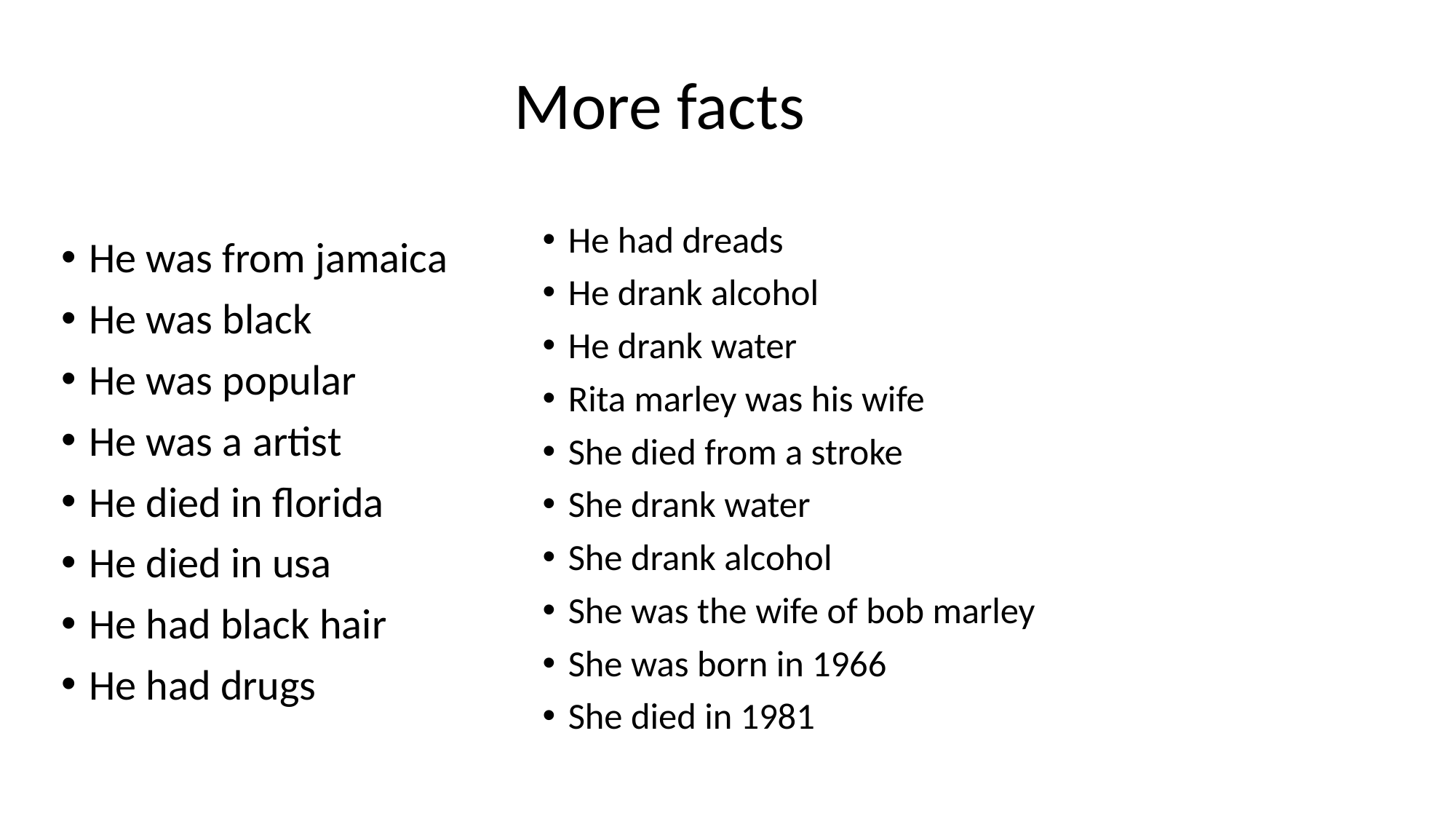

# More facts
He had dreads
He drank alcohol
He drank water
Rita marley was his wife
She died from a stroke
She drank water
She drank alcohol
She was the wife of bob marley
She was born in 1966
She died in 1981
He was from jamaica
He was black
He was popular
He was a artist
He died in florida
He died in usa
He had black hair
He had drugs